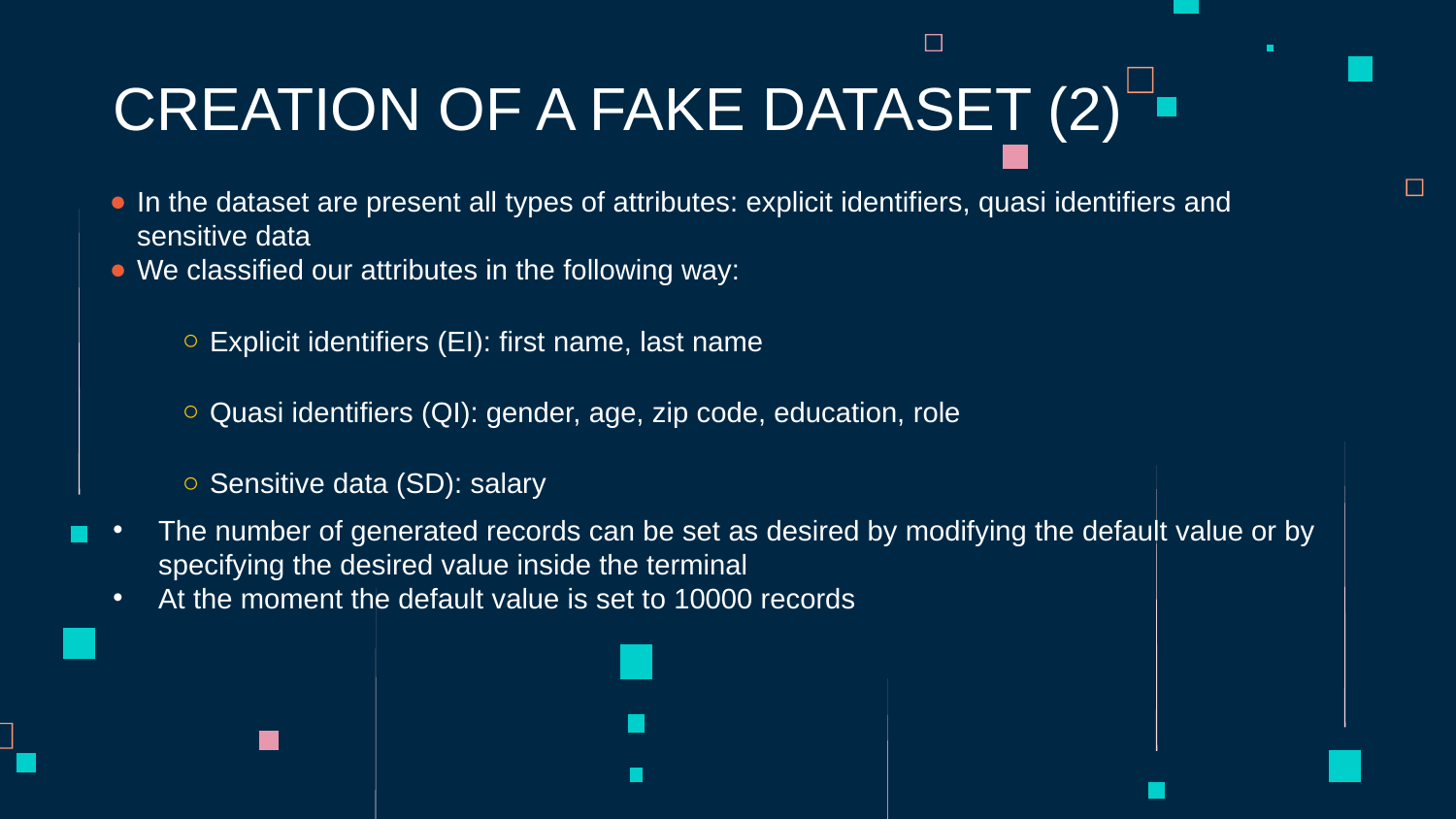

# CREATION OF A FAKE DATASET (2)
In the dataset are present all types of attributes: explicit identifiers, quasi identifiers and sensitive data
We classified our attributes in the following way:
Explicit identifiers (EI): first name, last name
Quasi identifiers (QI): gender, age, zip code, education, role
Sensitive data (SD): salary

The number of generated records can be set as desired by modifying the default value or by specifying the desired value inside the terminal
At the moment the default value is set to 10000 records